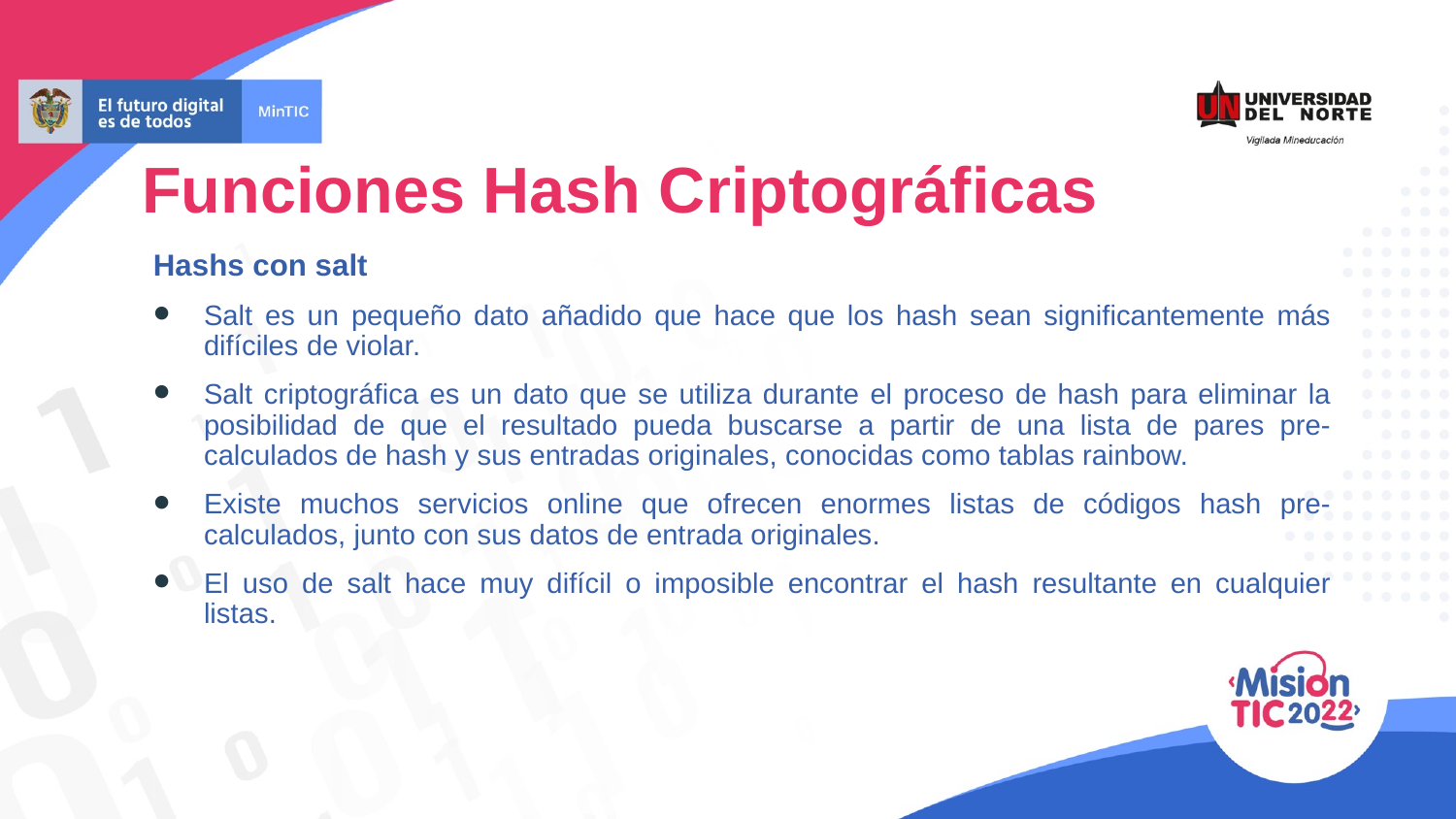

Funciones Hash Criptográficas
Hashs con salt
Salt es un pequeño dato añadido que hace que los hash sean significantemente más difíciles de violar.
Salt criptográfica es un dato que se utiliza durante el proceso de hash para eliminar la posibilidad de que el resultado pueda buscarse a partir de una lista de pares pre-calculados de hash y sus entradas originales, conocidas como tablas rainbow.
Existe muchos servicios online que ofrecen enormes listas de códigos hash pre-calculados, junto con sus datos de entrada originales.
El uso de salt hace muy difícil o imposible encontrar el hash resultante en cualquier listas.